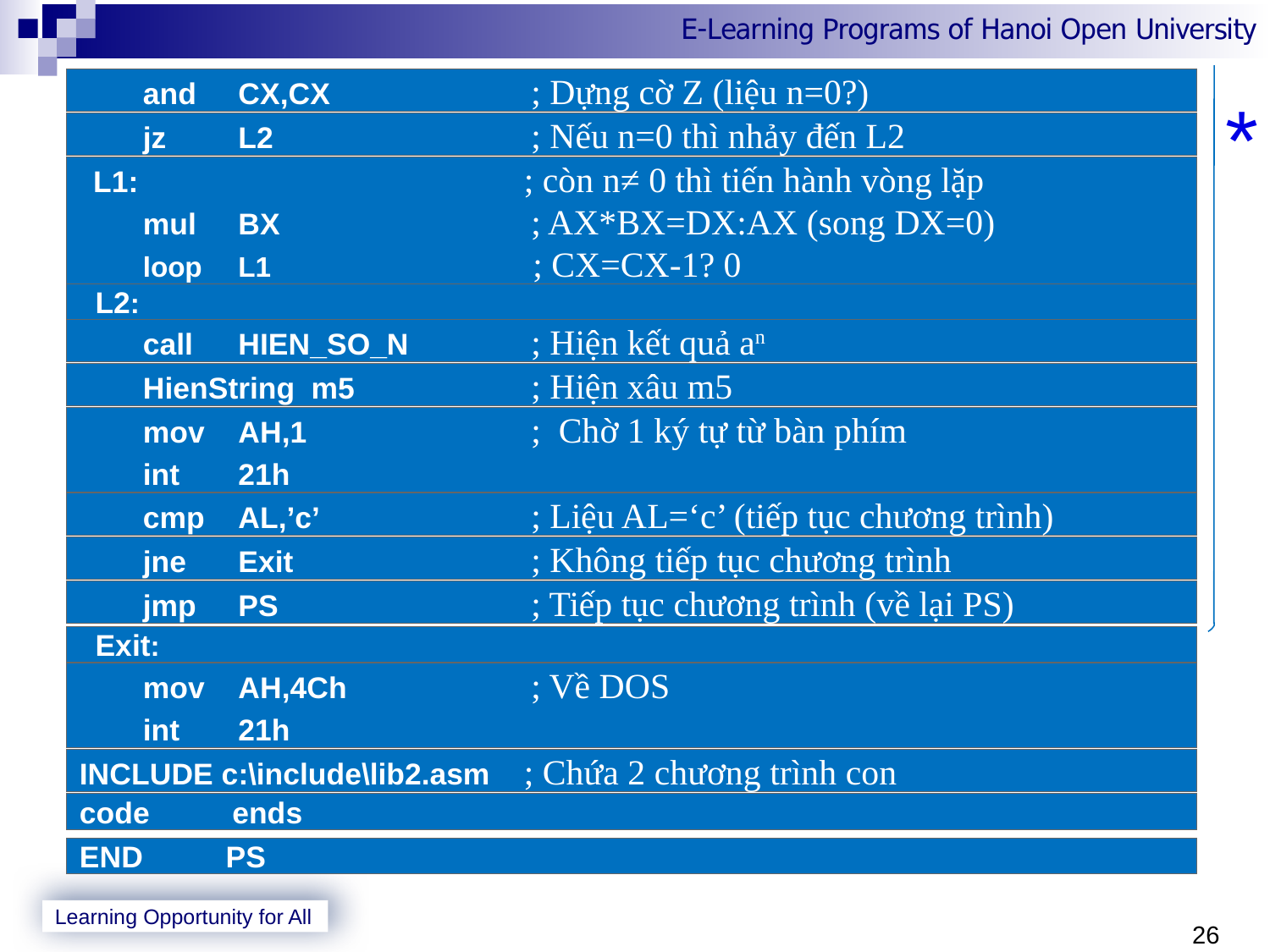

93

 	and	CX,CX	 ; Dựng cờ Z (liệu n=0?)
*
 	jz	L2	 ; Nếu n=0 thì nhảy đến L2
  L1:	 		; còn n≠ 0 thì tiến hành vòng lặp
	mul	BX	 ; AX*BX=DX:AX (song DX=0)
	loop	L1	 ; CX=CX-1? 0
  L2:
 	call	HIEN_SO_N	 ; Hiện kết quả an
 	HienString  m5	 ; Hiện xâu m5
 	mov	AH,1	 ;  Chờ 1 ký tự từ bàn phím
	int	21h
 	cmp	AL,’c’	 ; Liệu AL=‘c’ (tiếp tục chương trình)
 	jne	Exit	 ; Không tiếp tục chương trình
 	jmp	PS	 ; Tiếp tục chương trình (về lại PS)
  Exit:
 	mov	AH,4Ch	 ; Về DOS
	int	21h
INCLUDE c:\include\lib2.asm	; Chứa 2 chương trình con
code          ends
END          PS
26